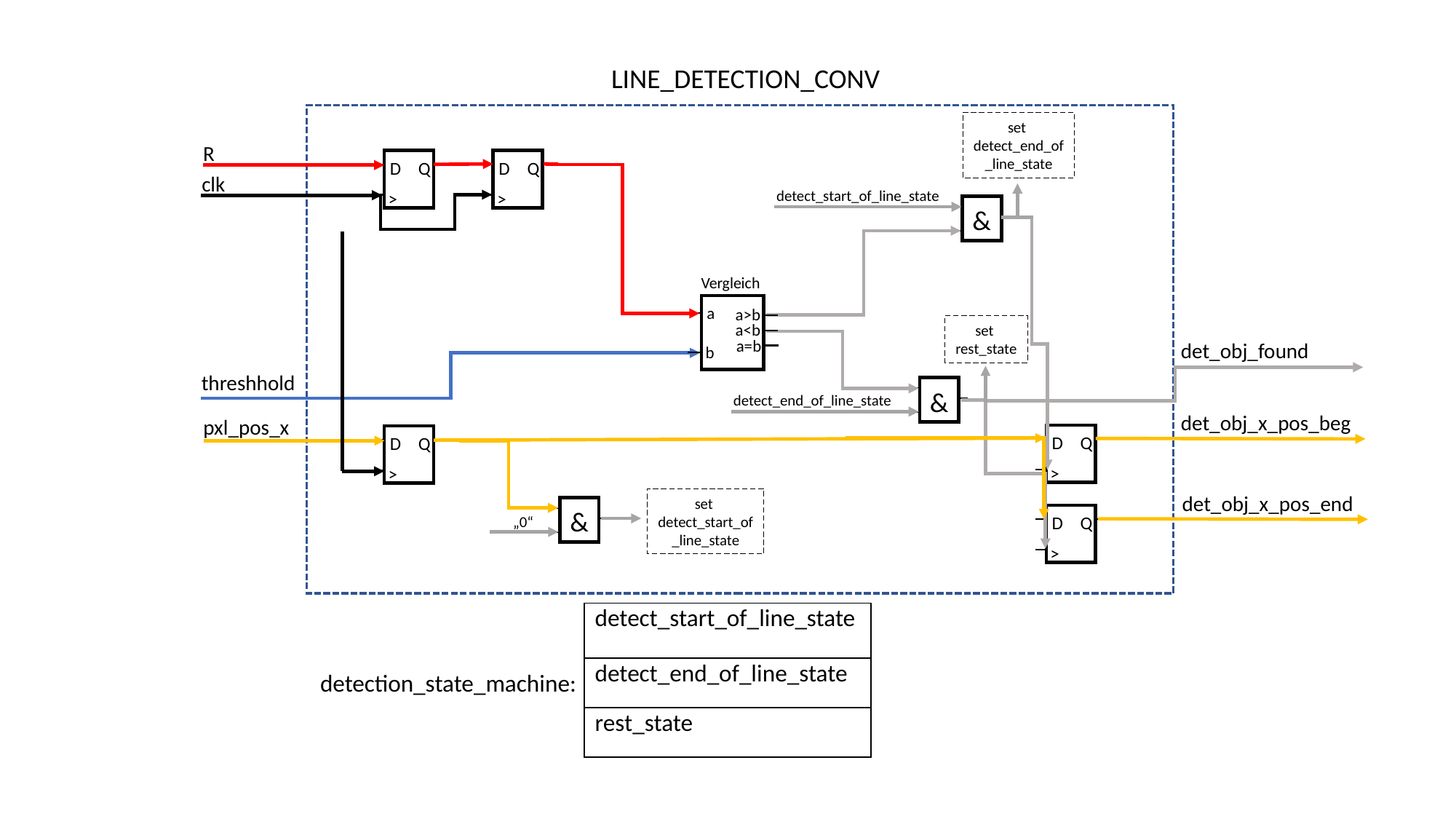

LINE_DETECTION_CONV

set
detect_end_of
_line_state
R

D
Q
>

D
Q
>
clk
detect_start_of_line_state

&
Vergleich

a

b
a>b
a<b
a=b
set
rest_state
det_obj_found
threshhold

&
detect_end_of_line_state
det_obj_x_pos_beg
pxl_pos_x

D
Q
>

D
Q
>

det_obj_x_pos_end
set
detect_start_of
_line_state

&

D
Q
>
„0“
| detect\_start\_of\_line\_state |
| --- |
| detect\_end\_of\_line\_state |
| rest\_state |
detection_state_machine: